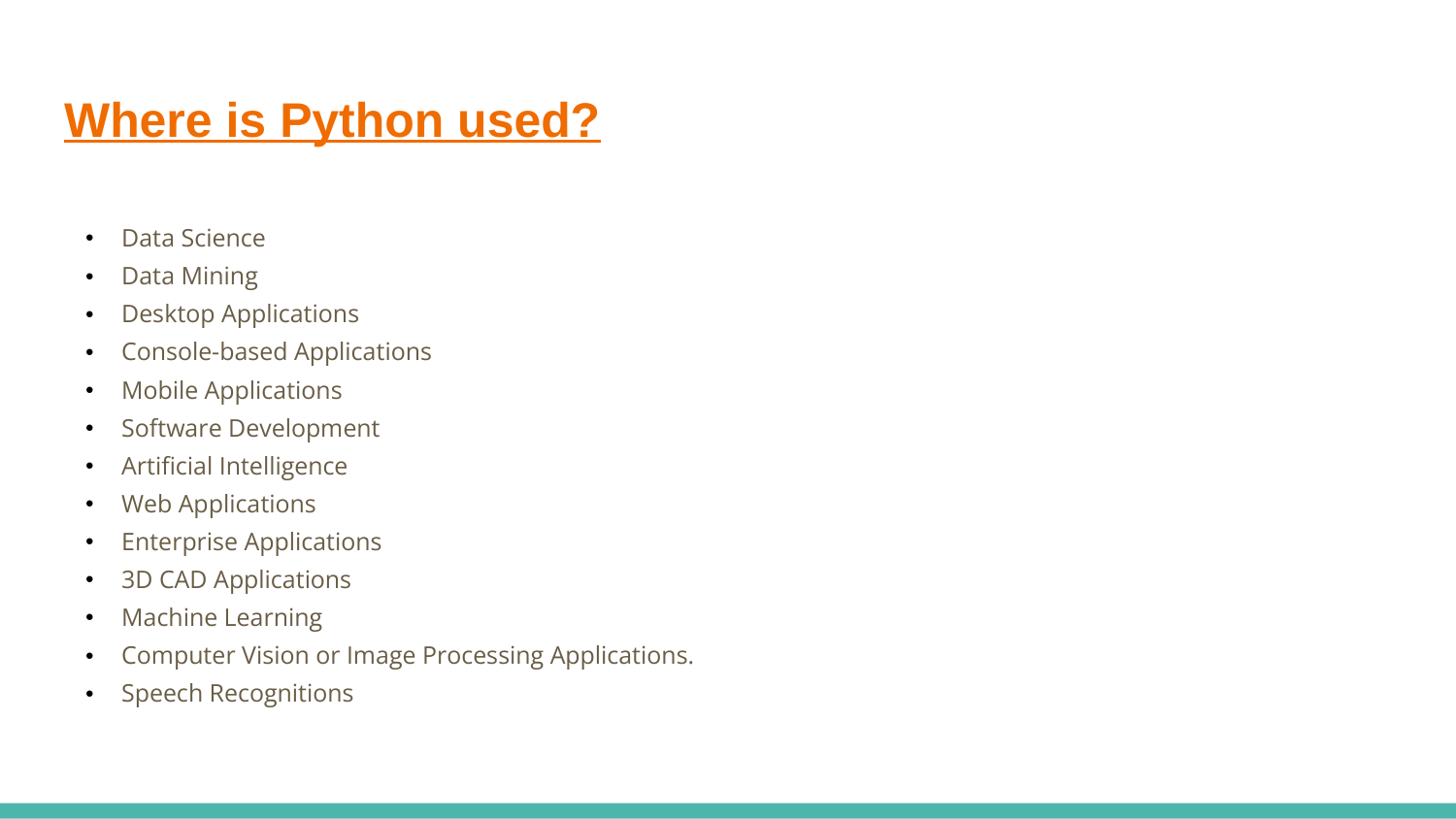

# Where is Python used?
Data Science
Data Mining
Desktop Applications
Console-based Applications
Mobile Applications
Software Development
Artificial Intelligence
Web Applications
Enterprise Applications
3D CAD Applications
Machine Learning
Computer Vision or Image Processing Applications.
Speech Recognitions